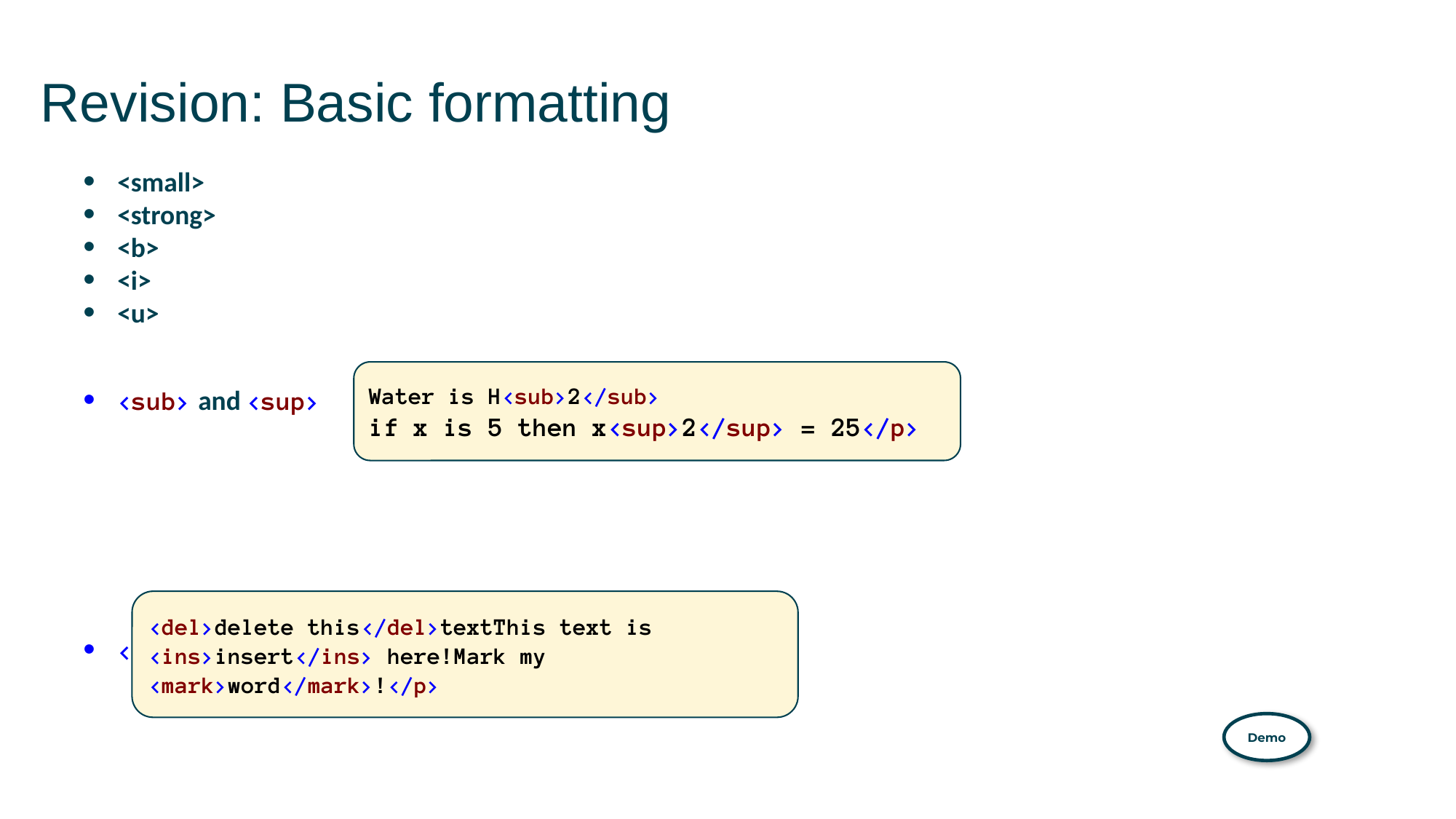

# Revision: Basic formatting
<small>
<strong>
<b>
<i>
<u>

<sub> and <sup>

<del> <ins> and <mark> text

Water is H<sub>2</sub>
if x is 5 then x<sup>2</sup> = 25</p>
<del>delete this</del>textThis text is <ins>insert</ins> here!Mark my <mark>word</mark>!</p>
Demo